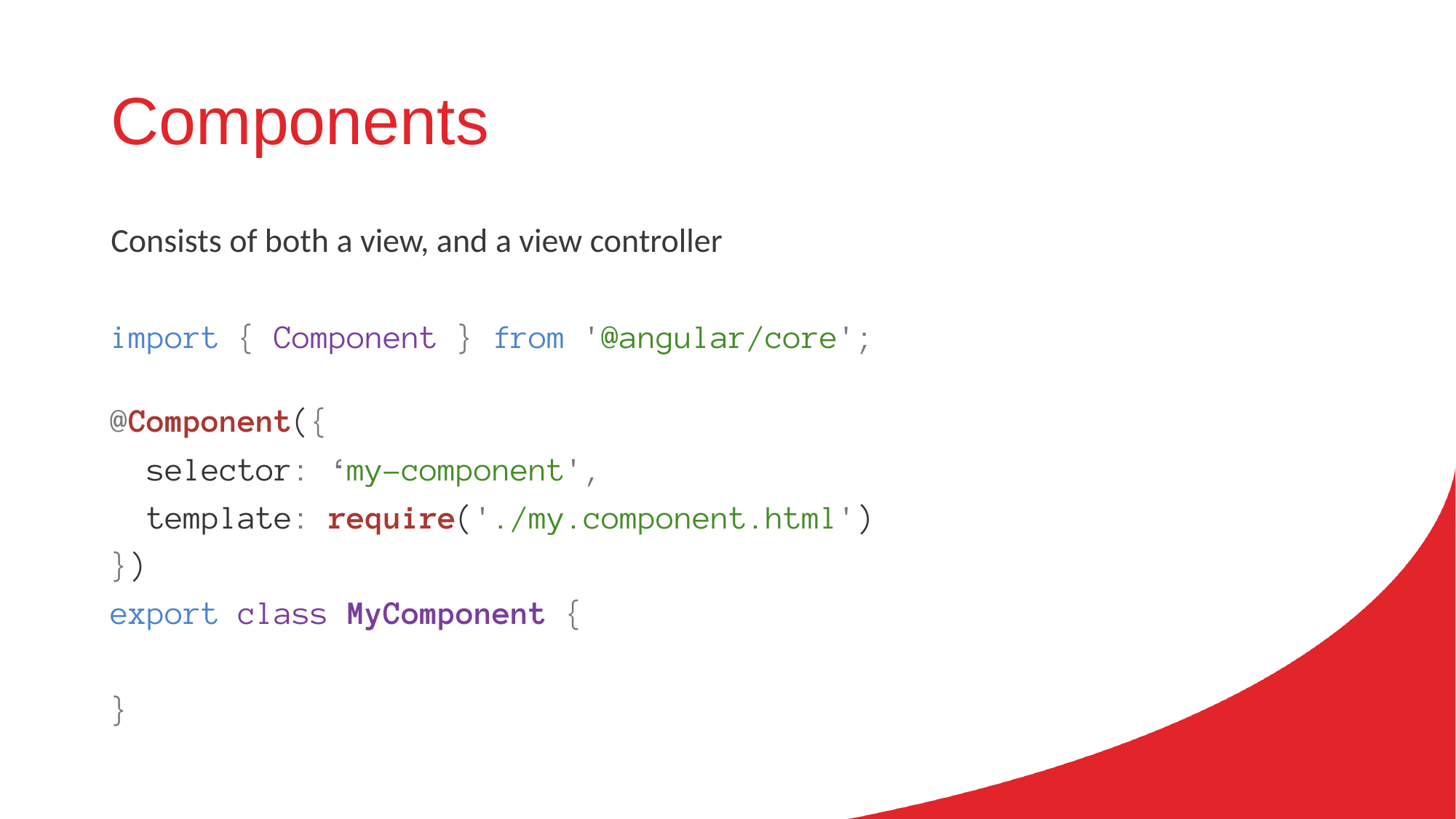

# Components
Consists of both a view, and a view controller

import { Component } from '@angular/core';
@Component({
  selector: ‘my-component',
  template: require('./my.component.html')
})
export class MyComponent {

}